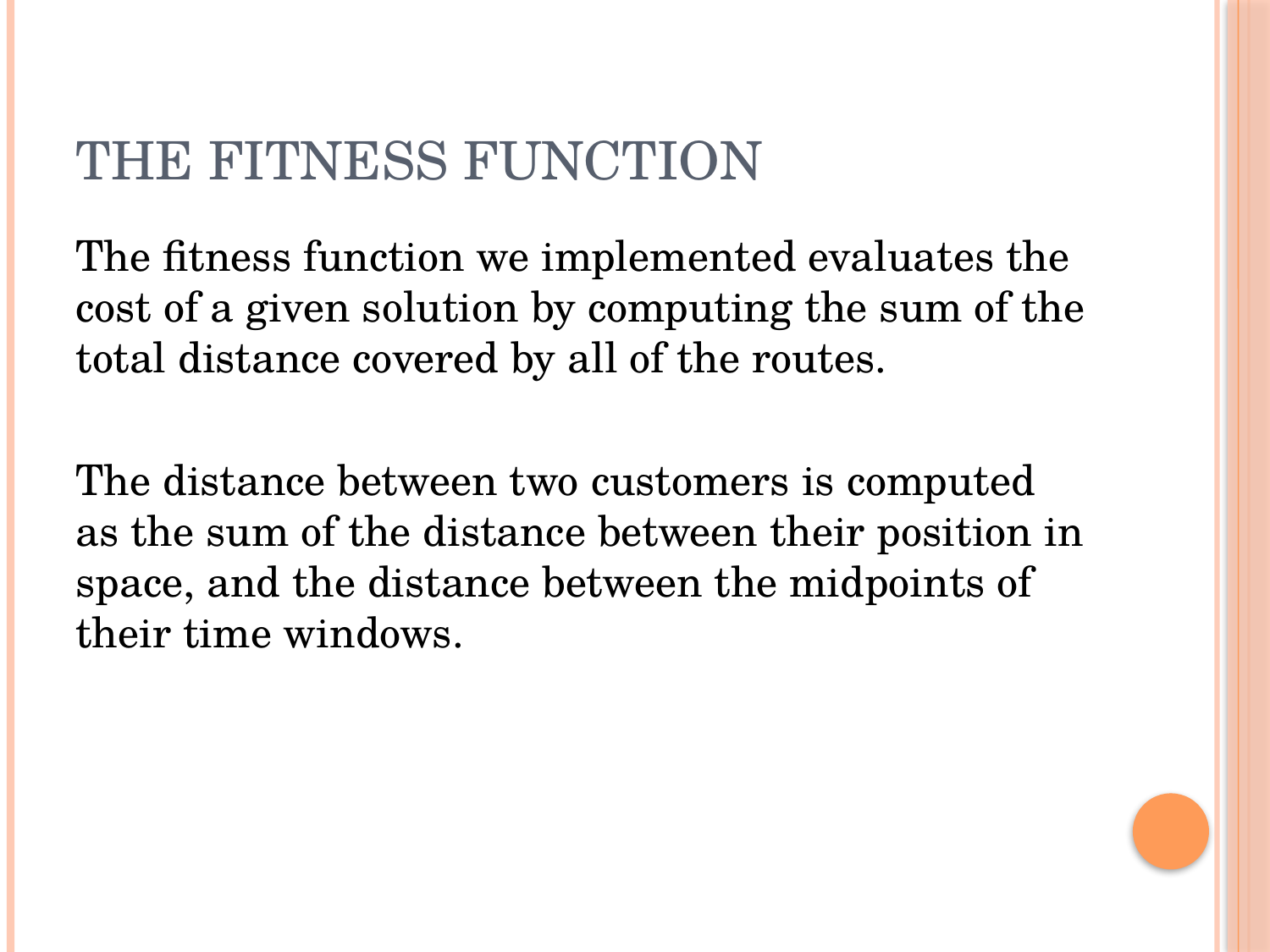

# The fitness function
The fitness function we implemented evaluates the cost of a given solution by computing the sum of the total distance covered by all of the routes.

The distance between two customers is computed as the sum of the distance between their position in space, and the distance between the midpoints of their time windows.